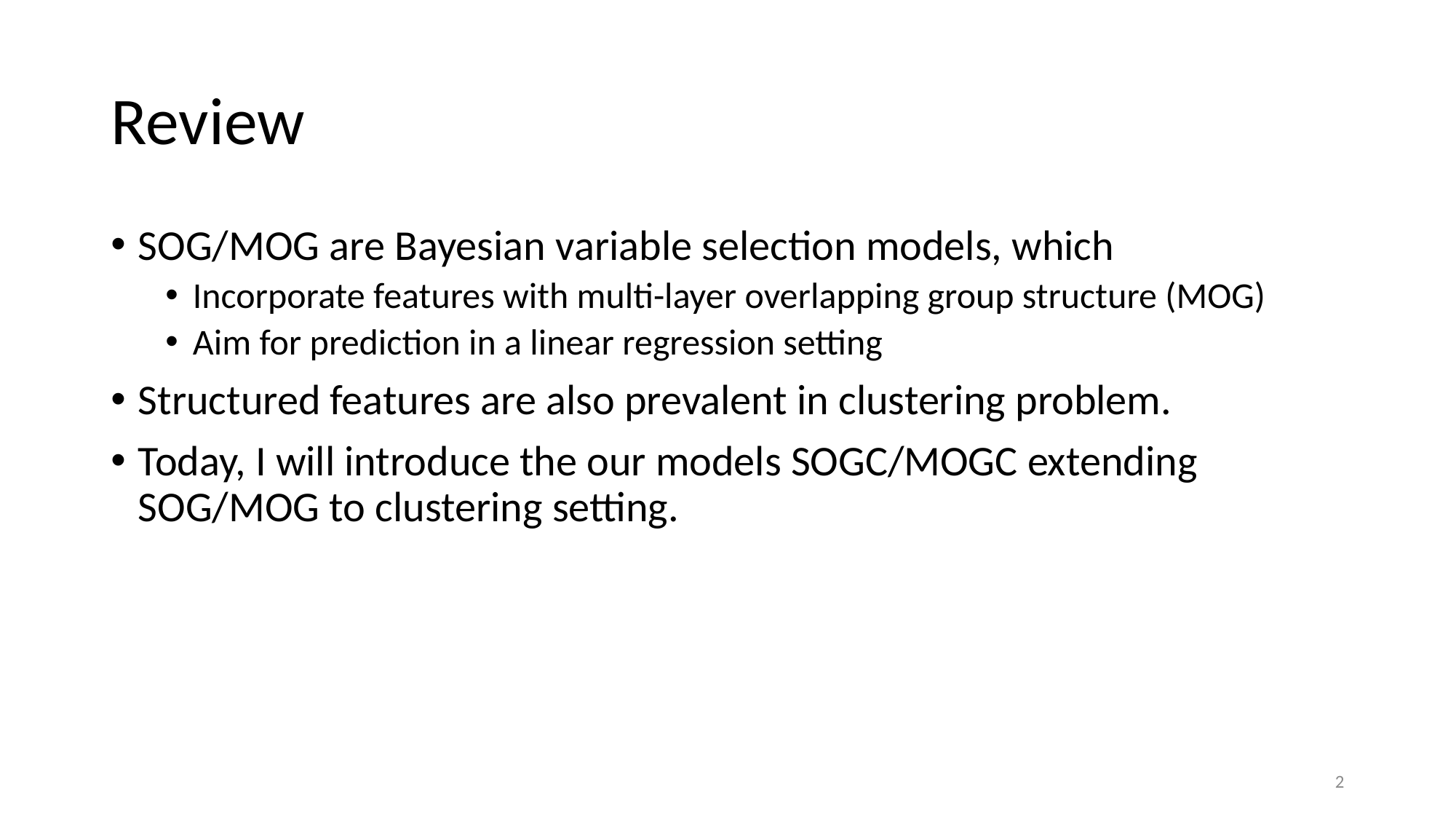

# Review
SOG/MOG are Bayesian variable selection models, which
Incorporate features with multi-layer overlapping group structure (MOG)
Aim for prediction in a linear regression setting
Structured features are also prevalent in clustering problem.
Today, I will introduce the our models SOGC/MOGC extending SOG/MOG to clustering setting.
2